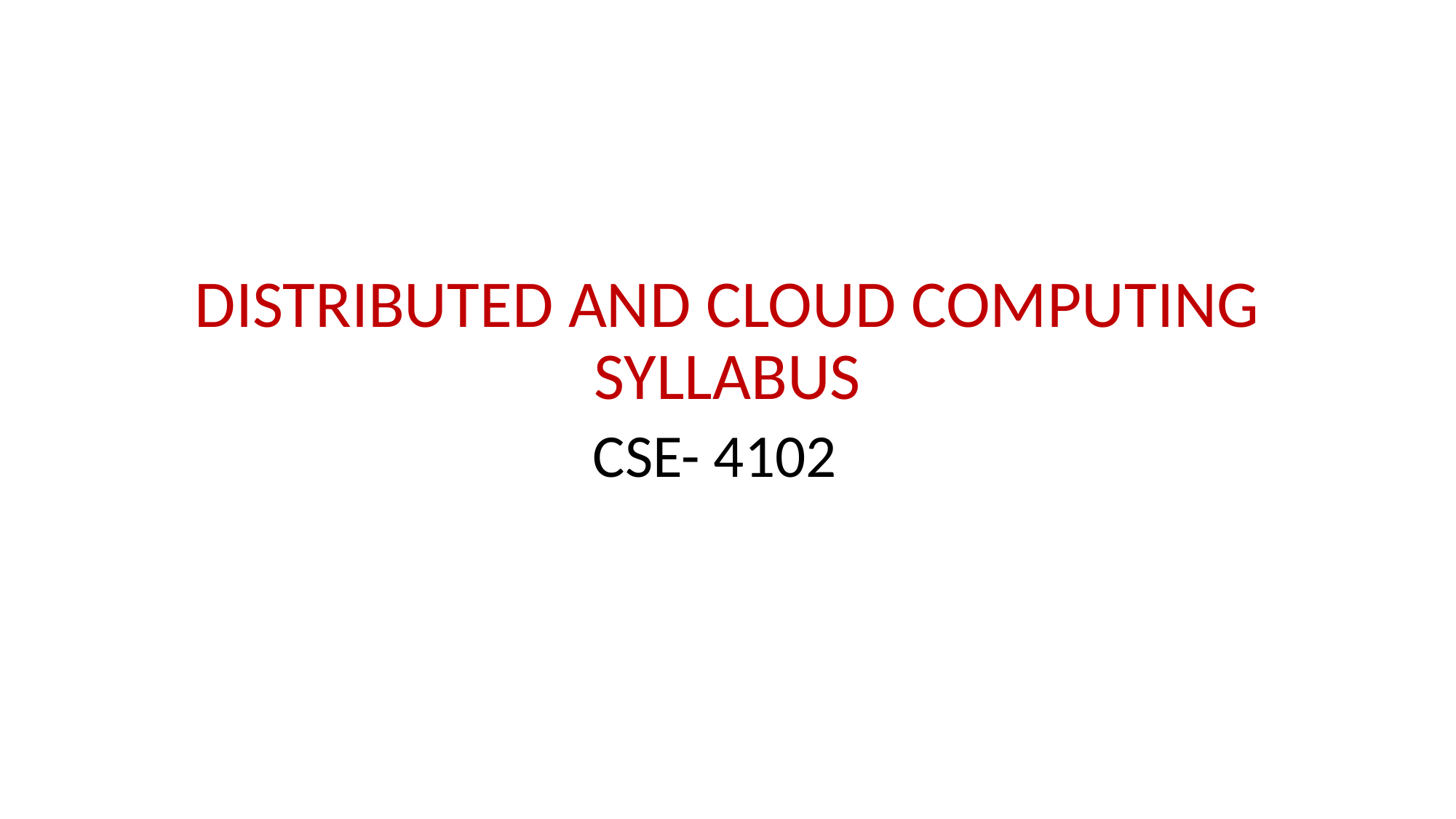

# DISTRIBUTED AND CLOUD COMPUTING SYLLABUS
CSE- 4102